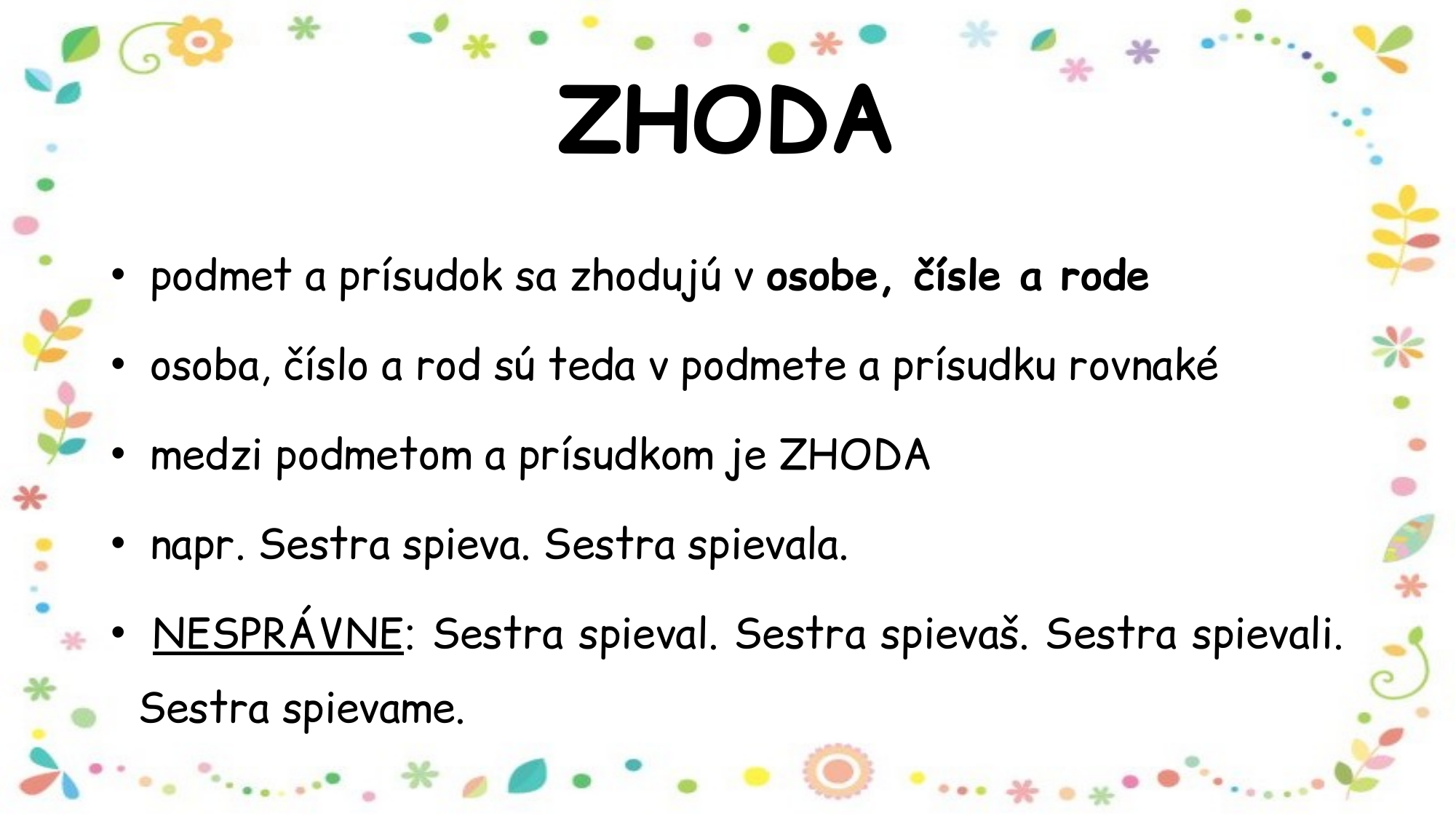

# ZHODA
 podmet a prísudok sa zhodujú v osobe, čísle a rode
 osoba, číslo a rod sú teda v podmete a prísudku rovnaké
 medzi podmetom a prísudkom je ZHODA
 napr. Sestra spieva. Sestra spievala.
 NESPRÁVNE: Sestra spieval. Sestra spievaš. Sestra spievali. Sestra spievame.